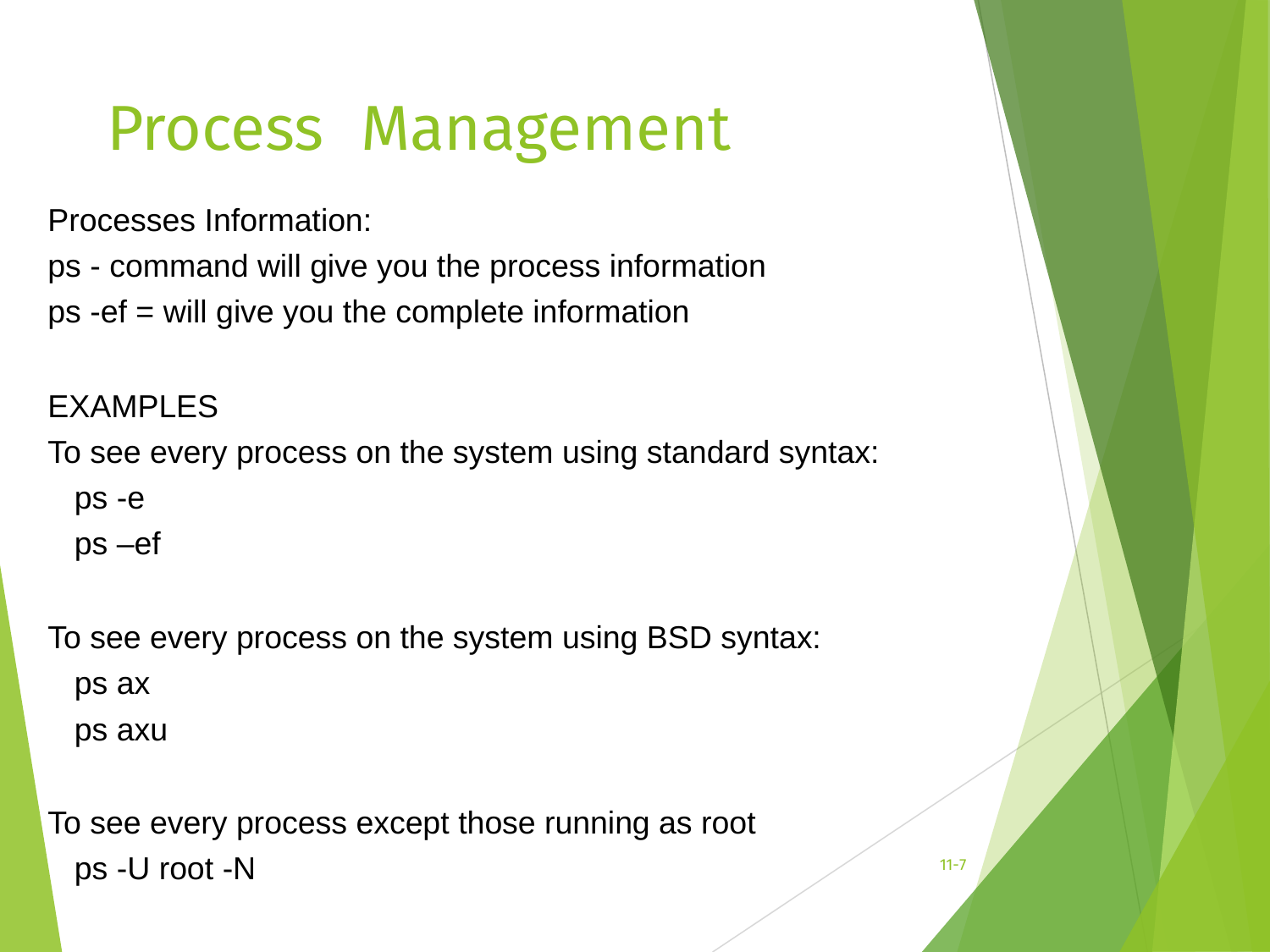

# Process	Management
Processes Information:
ps - command will give you the process information
ps -ef = will give you the complete information

EXAMPLES
To see every process on the system using standard syntax:
   ps -e
ps –ef

To see every process on the system using BSD syntax:
   ps ax
ps axu

To see every process except those running as root
   ps -U root -N
11-7